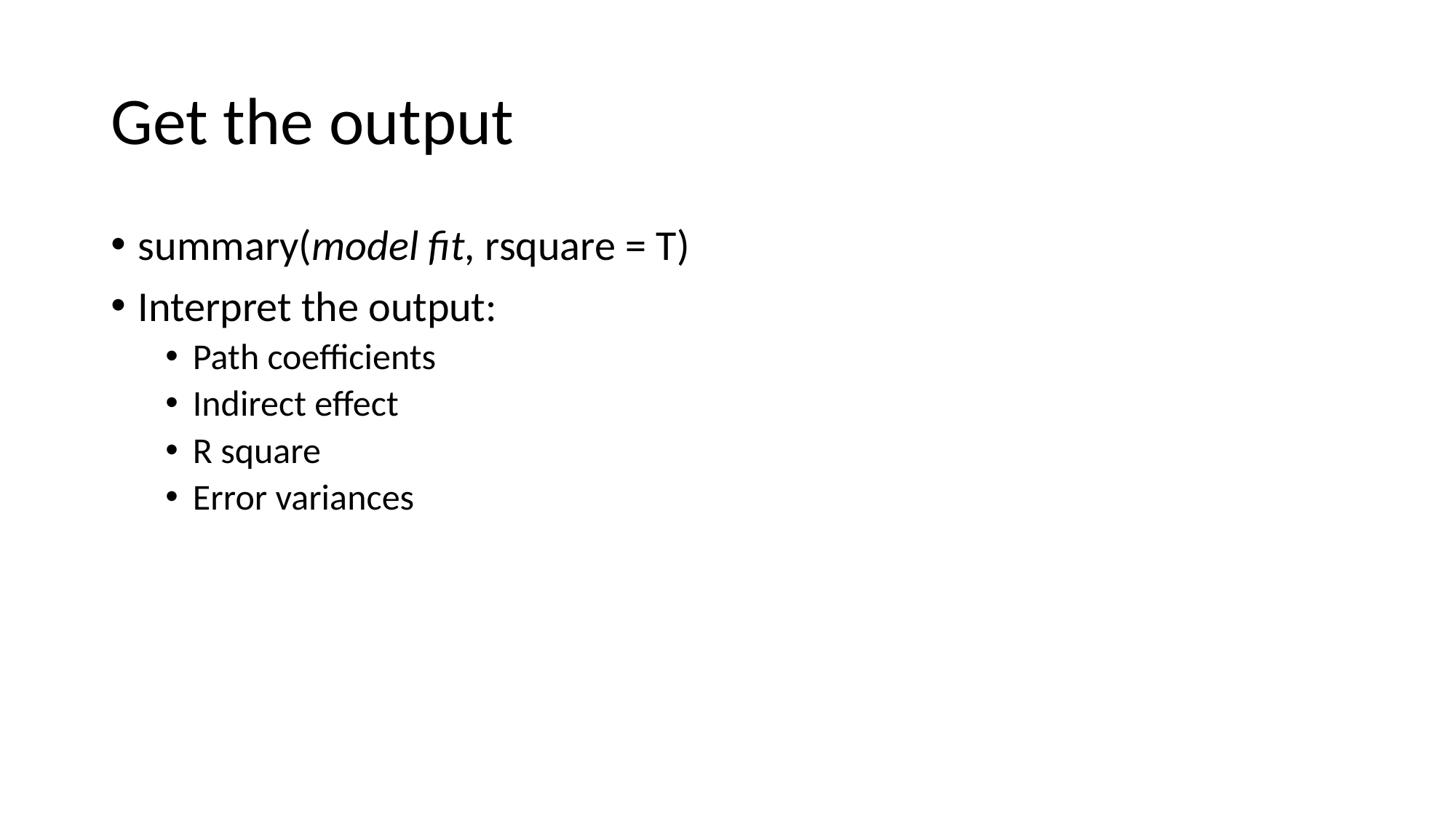

# Get the output
summary(model fit, rsquare = T)
Interpret the output:
Path coefficients
Indirect effect
R square
Error variances